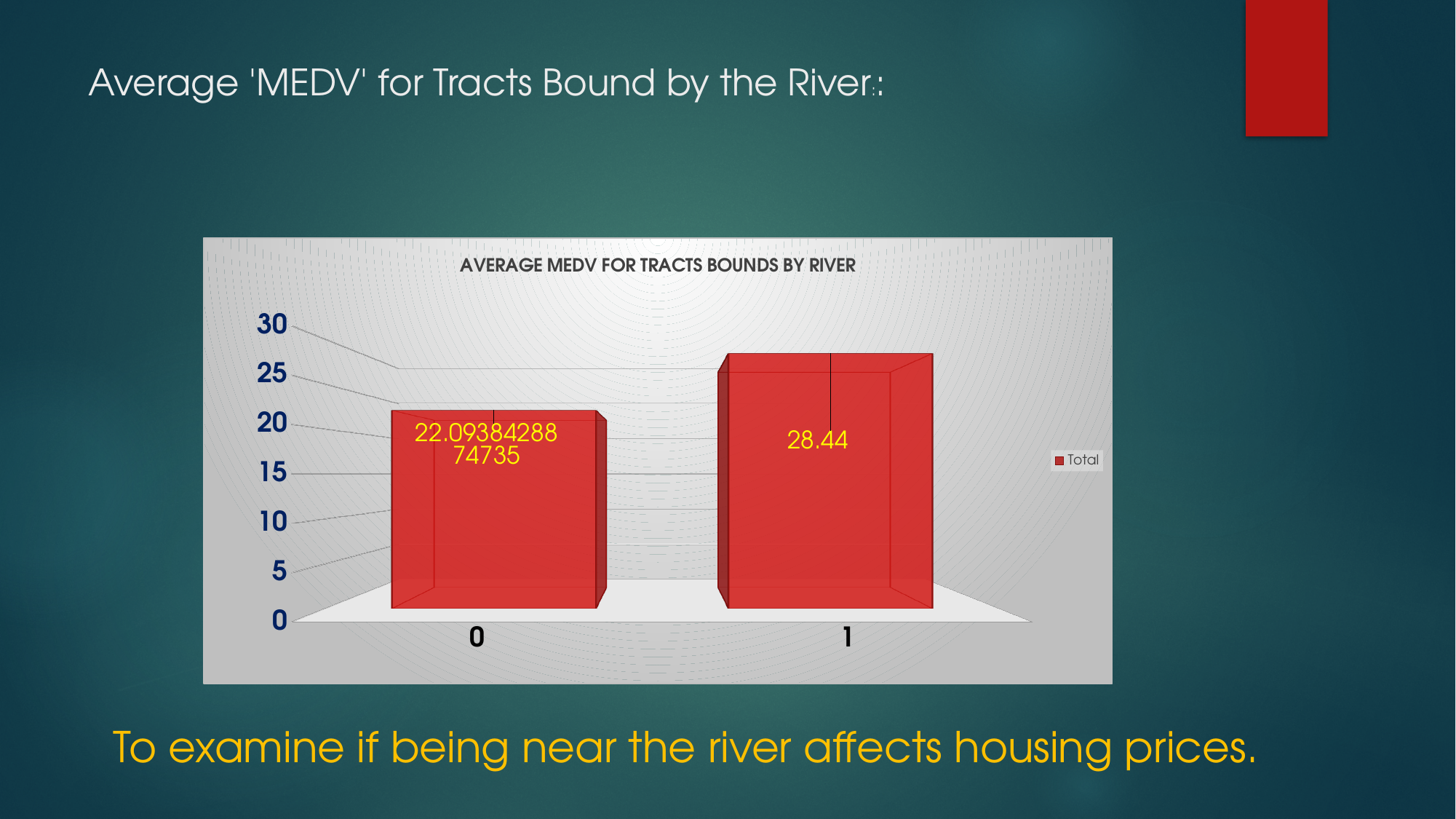

# Average 'MEDV' for Tracts Bound by the River::

[unsupported chart]

To examine if being near the river affects housing prices.